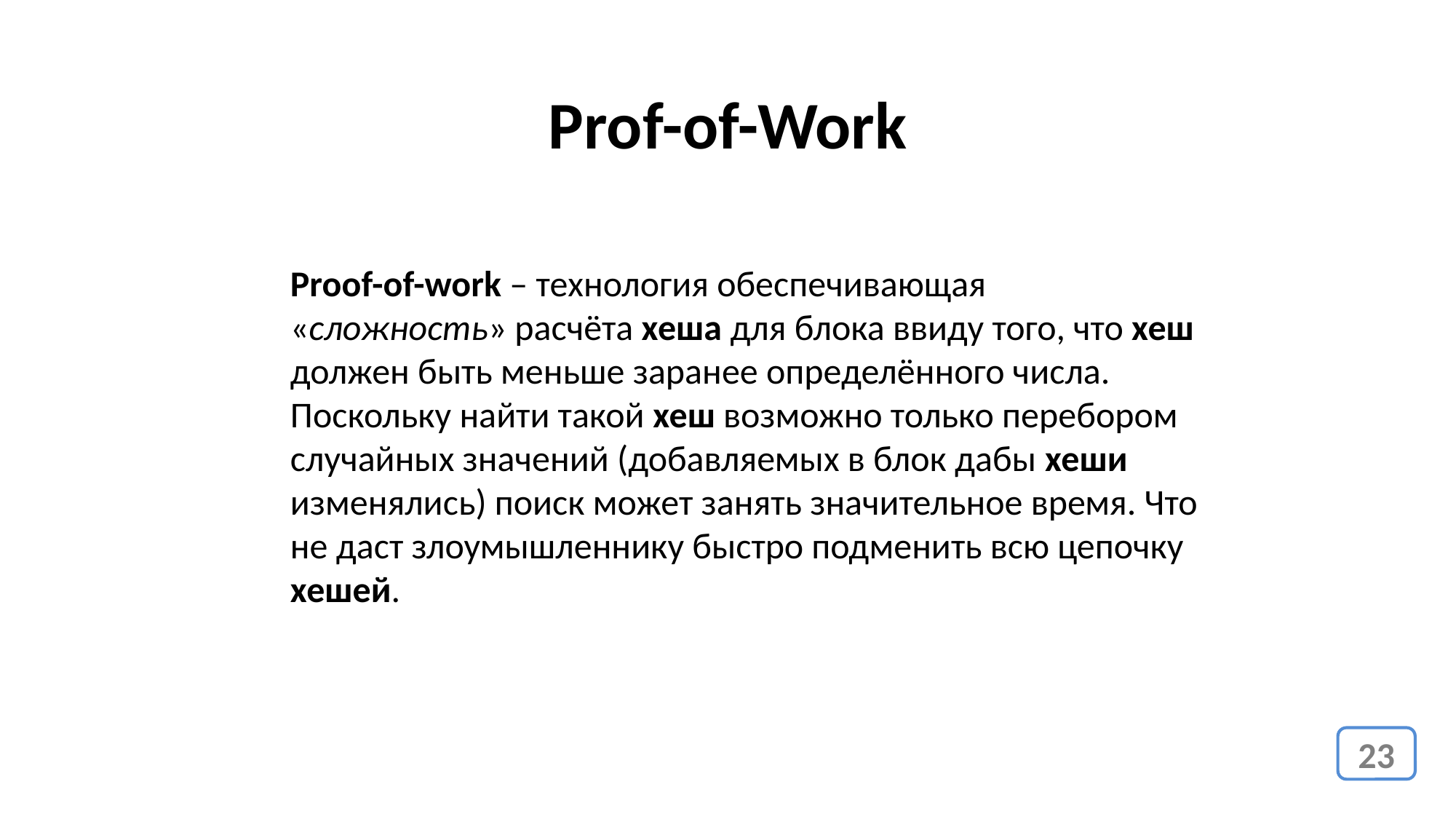

Prof-of-Work
Proof-of-work – технология обеспечивающая «сложность» расчёта хеша для блока ввиду того, что хеш должен быть меньше заранее определённого числа. Поскольку найти такой хеш возможно только перебором случайных значений (добавляемых в блок дабы хеши изменялись) поиск может занять значительное время. Что не даст злоумышленнику быстро подменить всю цепочку хешей.
23